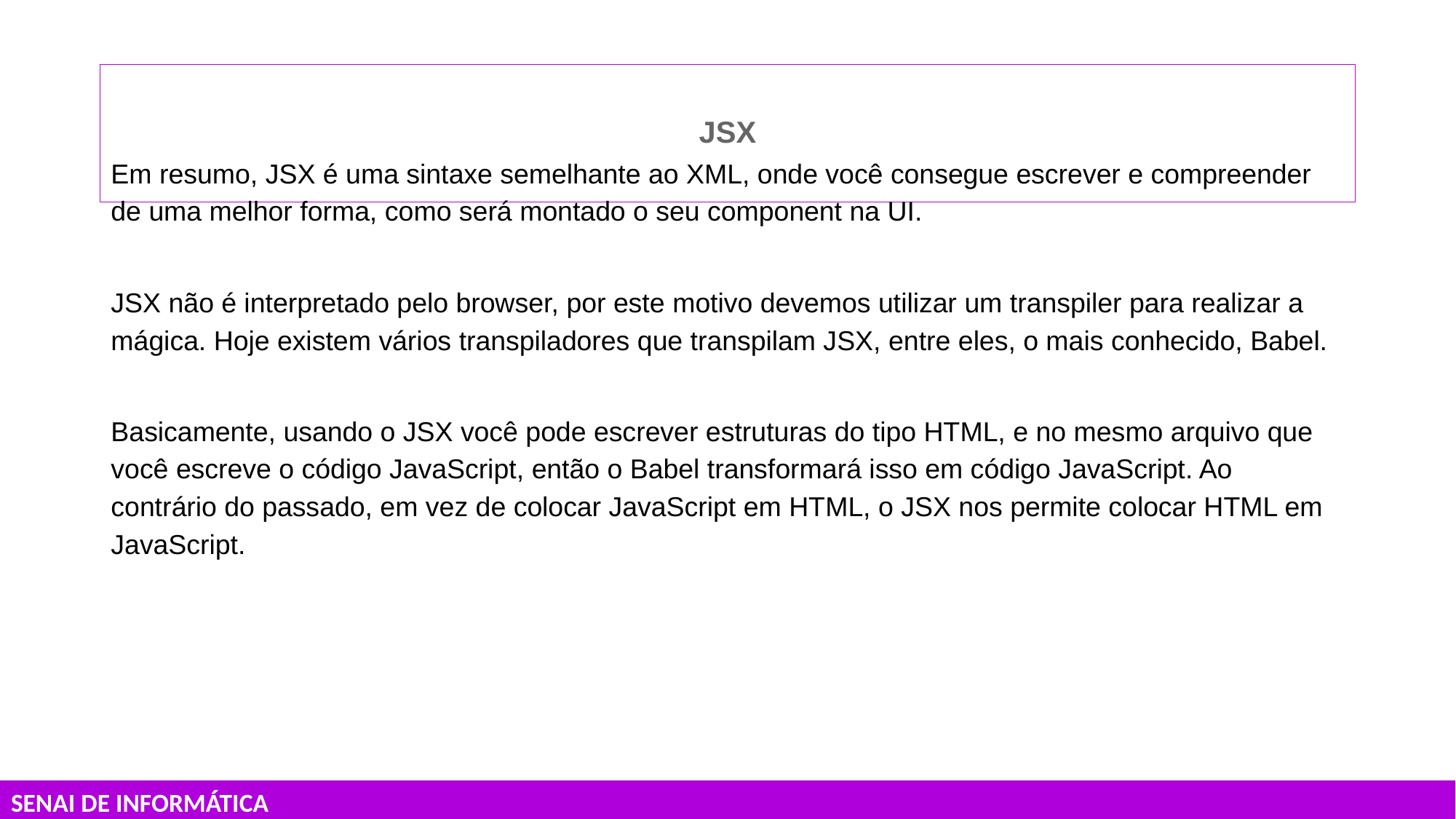

# JSX
Em resumo, JSX é uma sintaxe semelhante ao XML, onde você consegue escrever e compreender de uma melhor forma, como será montado o seu component na UI.
JSX não é interpretado pelo browser, por este motivo devemos utilizar um transpiler para realizar a mágica. Hoje existem vários transpiladores que transpilam JSX, entre eles, o mais conhecido, Babel.
Basicamente, usando o JSX você pode escrever estruturas do tipo HTML, e no mesmo arquivo que você escreve o código JavaScript, então o Babel transformará isso em código JavaScript. Ao contrário do passado, em vez de colocar JavaScript em HTML, o JSX nos permite colocar HTML em JavaScript.